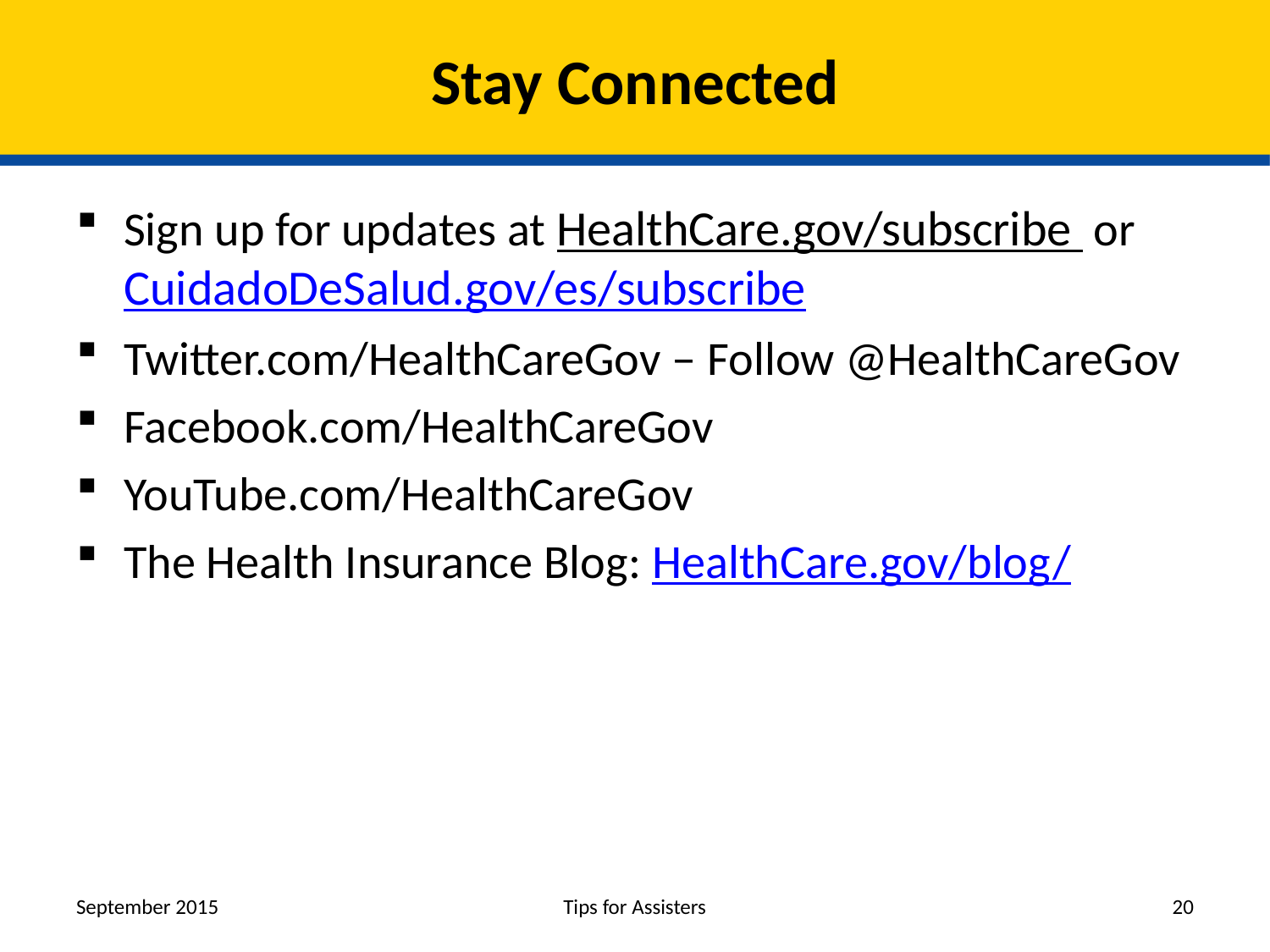

# Stay Connected
Sign up for updates at HealthCare.gov/subscribe  or CuidadoDeSalud.gov/es/subscribe
Twitter.com/HealthCareGov – Follow @HealthCareGov
Facebook.com/HealthCareGov
YouTube.com/HealthCareGov
The Health Insurance Blog: HealthCare.gov/blog/
September 2015
Tips for Assisters
20